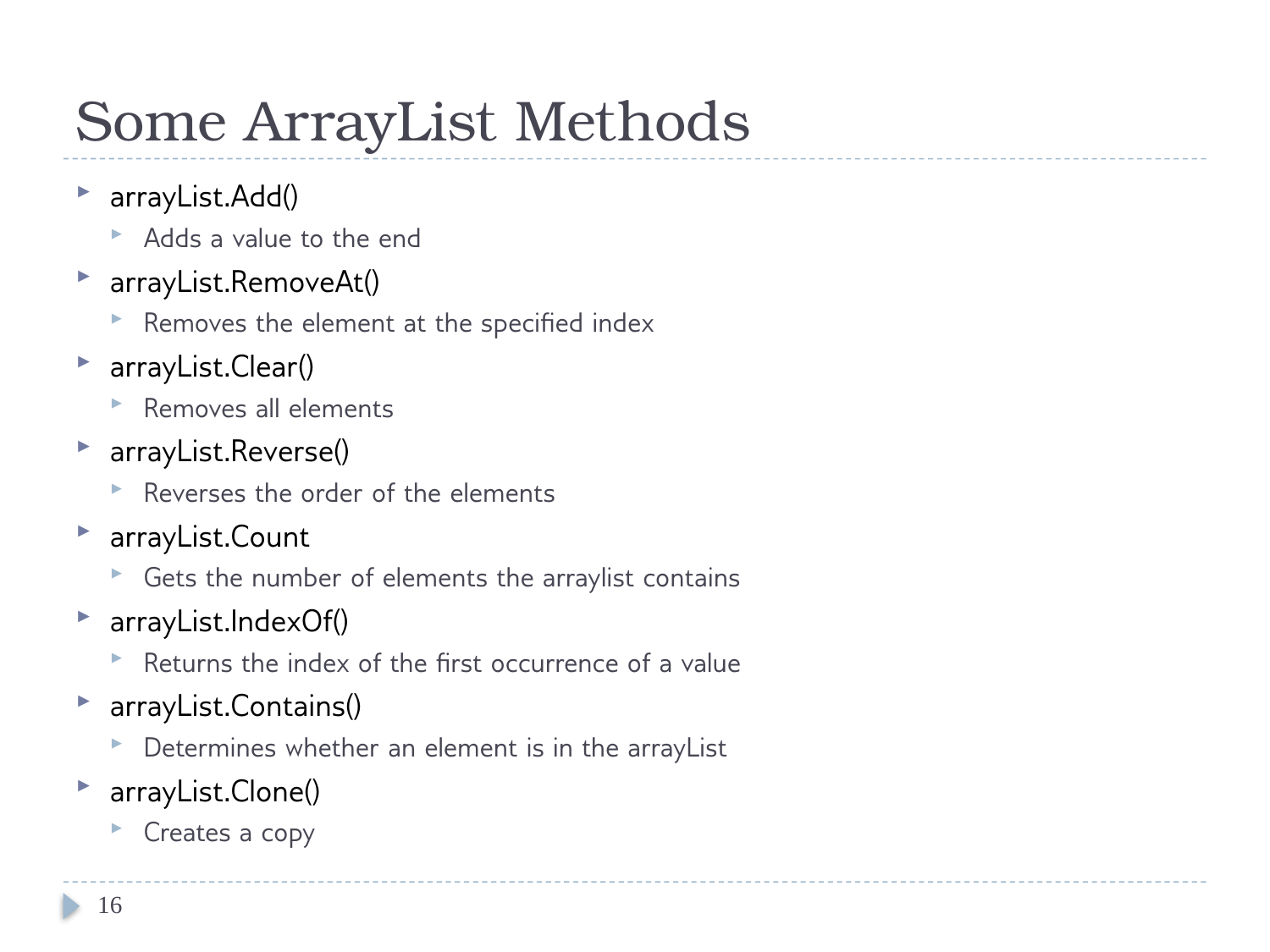

# Some ArrayList Methods
arrayList.Add()
Adds a value to the end
arrayList.RemoveAt()
Removes the element at the specified index
arrayList.Clear()
Removes all elements
arrayList.Reverse()
Reverses the order of the elements
arrayList.Count
Gets the number of elements the arraylist contains
arrayList.IndexOf()
Returns the index of the first occurrence of a value
arrayList.Contains()
Determines whether an element is in the arrayList
arrayList.Clone()
Creates a copy
16